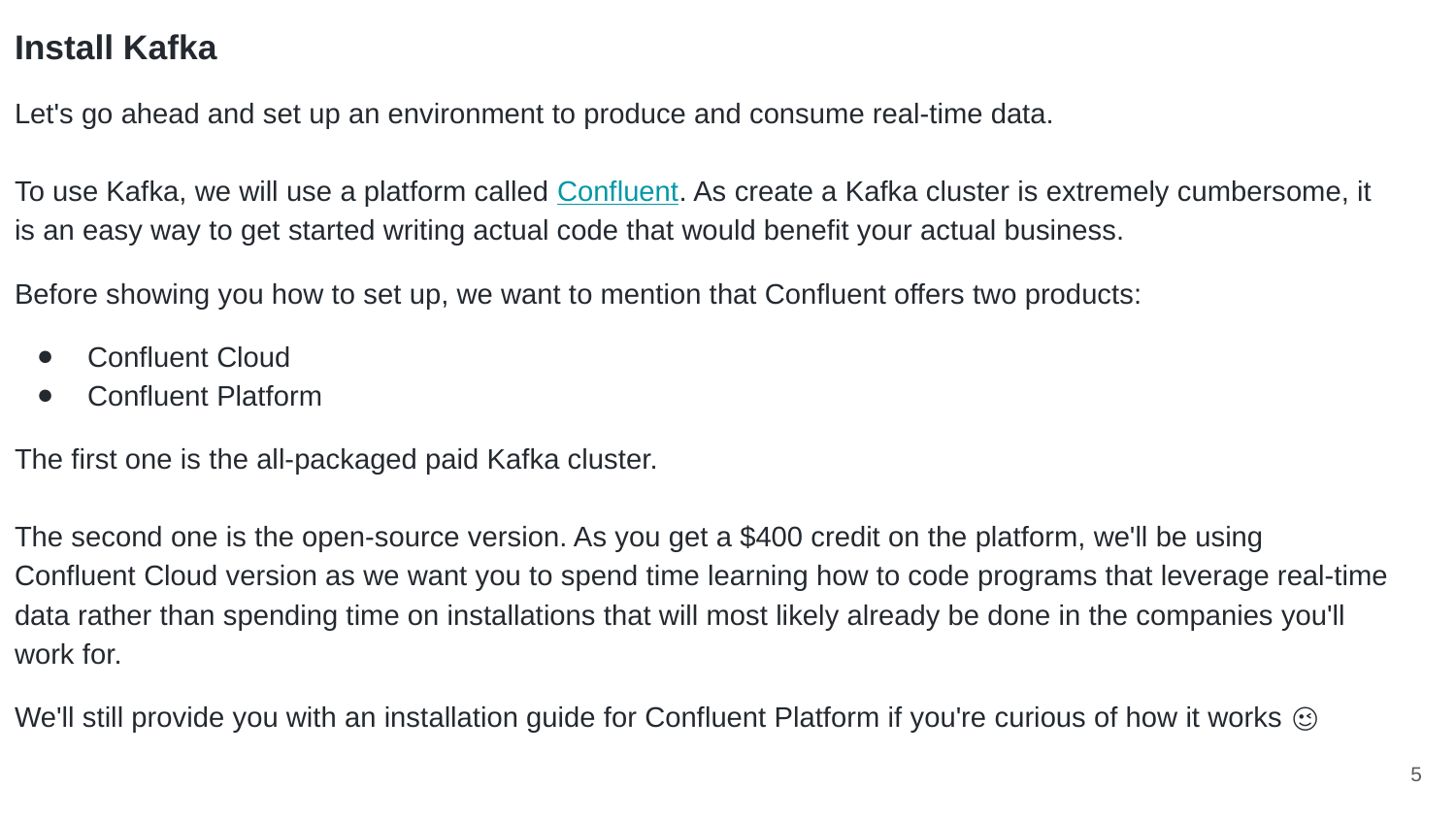

Install Kafka
Let's go ahead and set up an environment to produce and consume real-time data.
To use Kafka, we will use a platform called Confluent. As create a Kafka cluster is extremely cumbersome, it is an easy way to get started writing actual code that would benefit your actual business.
Before showing you how to set up, we want to mention that Confluent offers two products:
Confluent Cloud
Confluent Platform
The first one is the all-packaged paid Kafka cluster.
The second one is the open-source version. As you get a $400 credit on the platform, we'll be using Confluent Cloud version as we want you to spend time learning how to code programs that leverage real-time data rather than spending time on installations that will most likely already be done in the companies you'll work for.
We'll still provide you with an installation guide for Confluent Platform if you're curious of how it works 😉

5